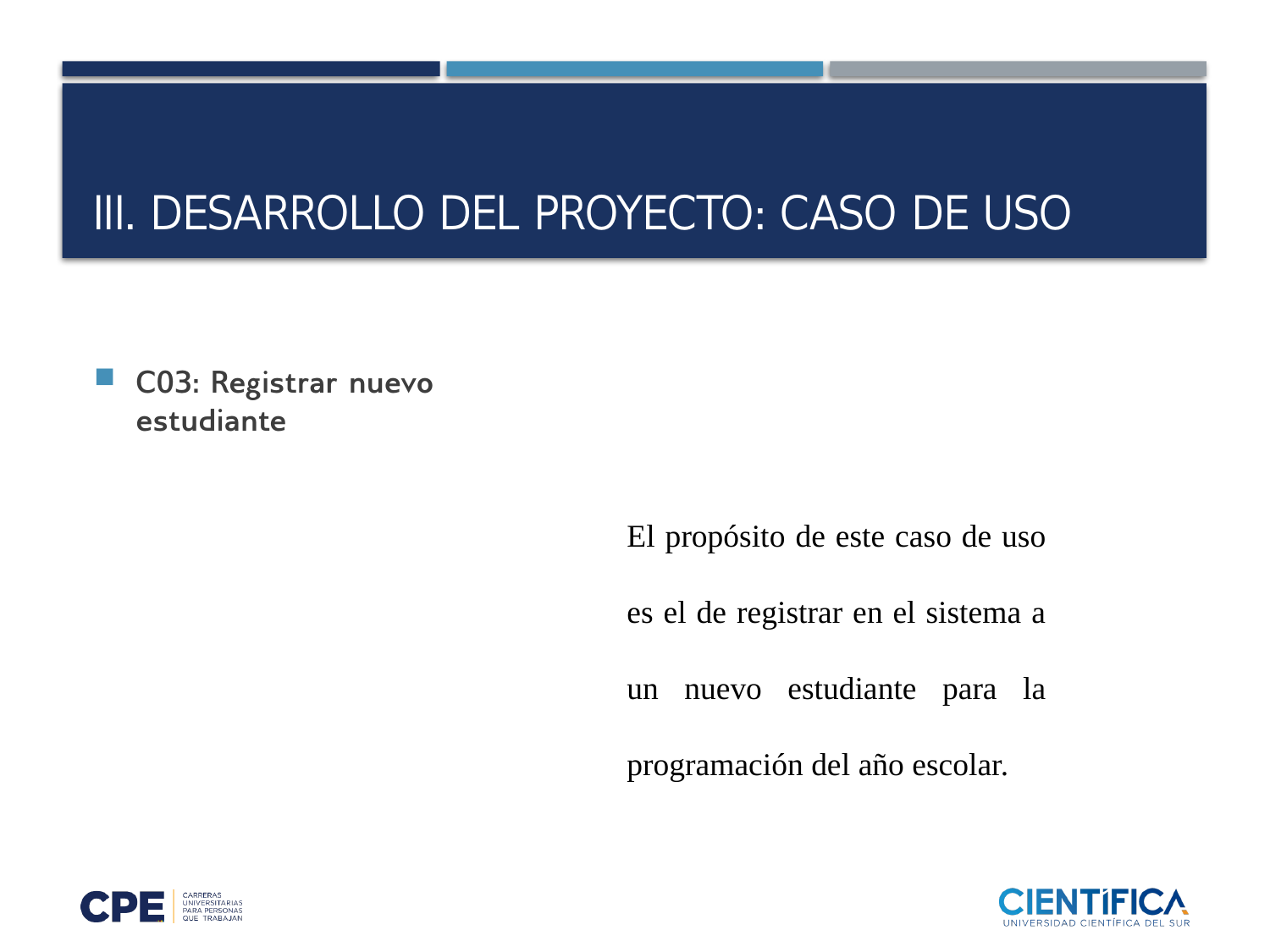

# iii. Desarrollo del proyecto: caso de uso
C03: Registrar nuevo estudiante

El propósito de este caso de uso es el de registrar en el sistema a un nuevo estudiante para la programación del año escolar.